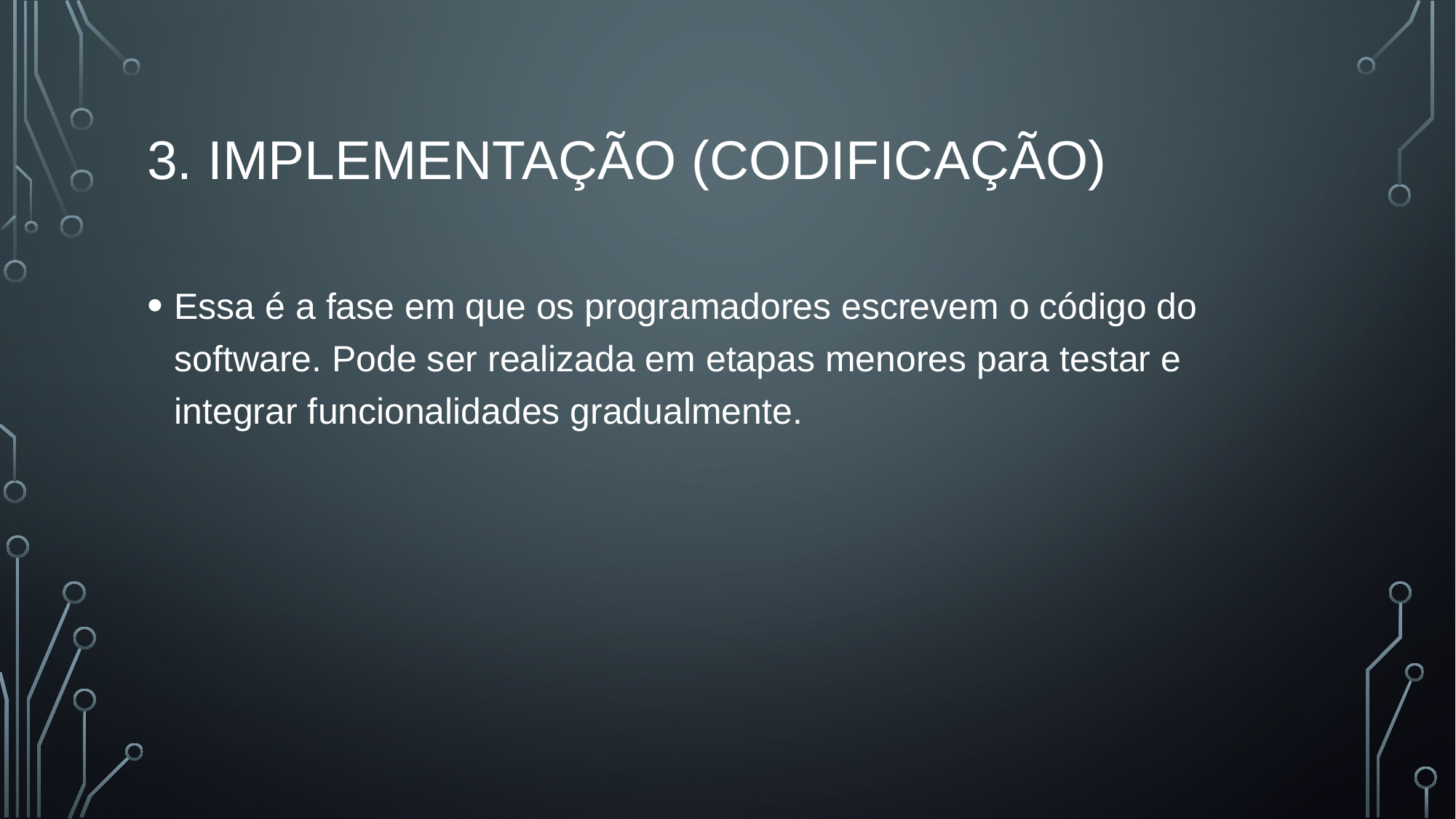

# 3. Implementação (Codificação)
Essa é a fase em que os programadores escrevem o código do software. Pode ser realizada em etapas menores para testar e integrar funcionalidades gradualmente.